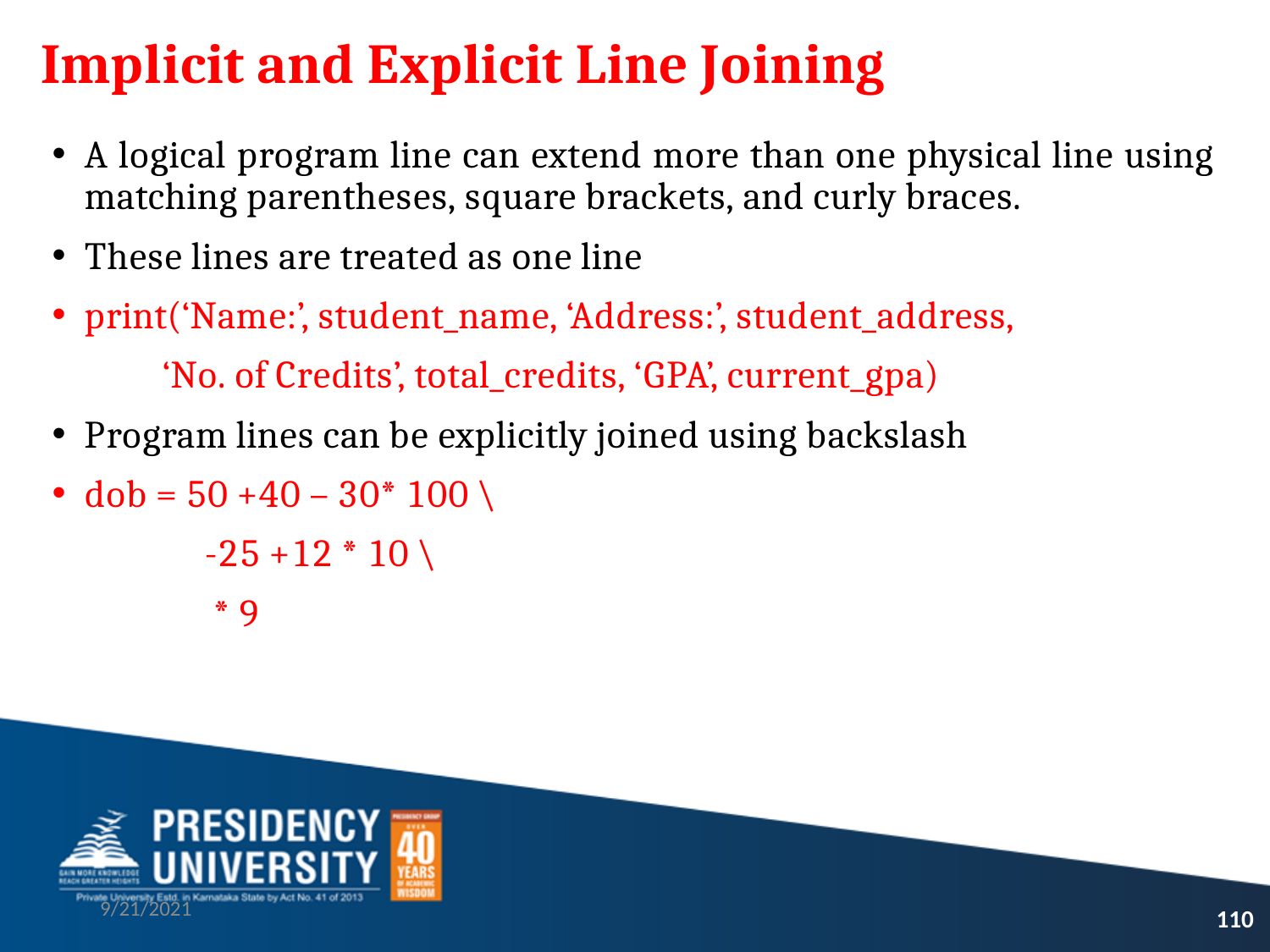

# Implicit and Explicit Line Joining
A logical program line can extend more than one physical line using matching parentheses, square brackets, and curly braces.
These lines are treated as one line
print(‘Name:’, student_name, ‘Address:’, student_address,
             ‘No. of Credits’, total_credits, ‘GPA’, current_gpa)
Program lines can be explicitly joined using backslash
dob = 50 +40 – 30* 100 \
                  -25 +12 * 10 \
                   * 9
9/21/2021
110